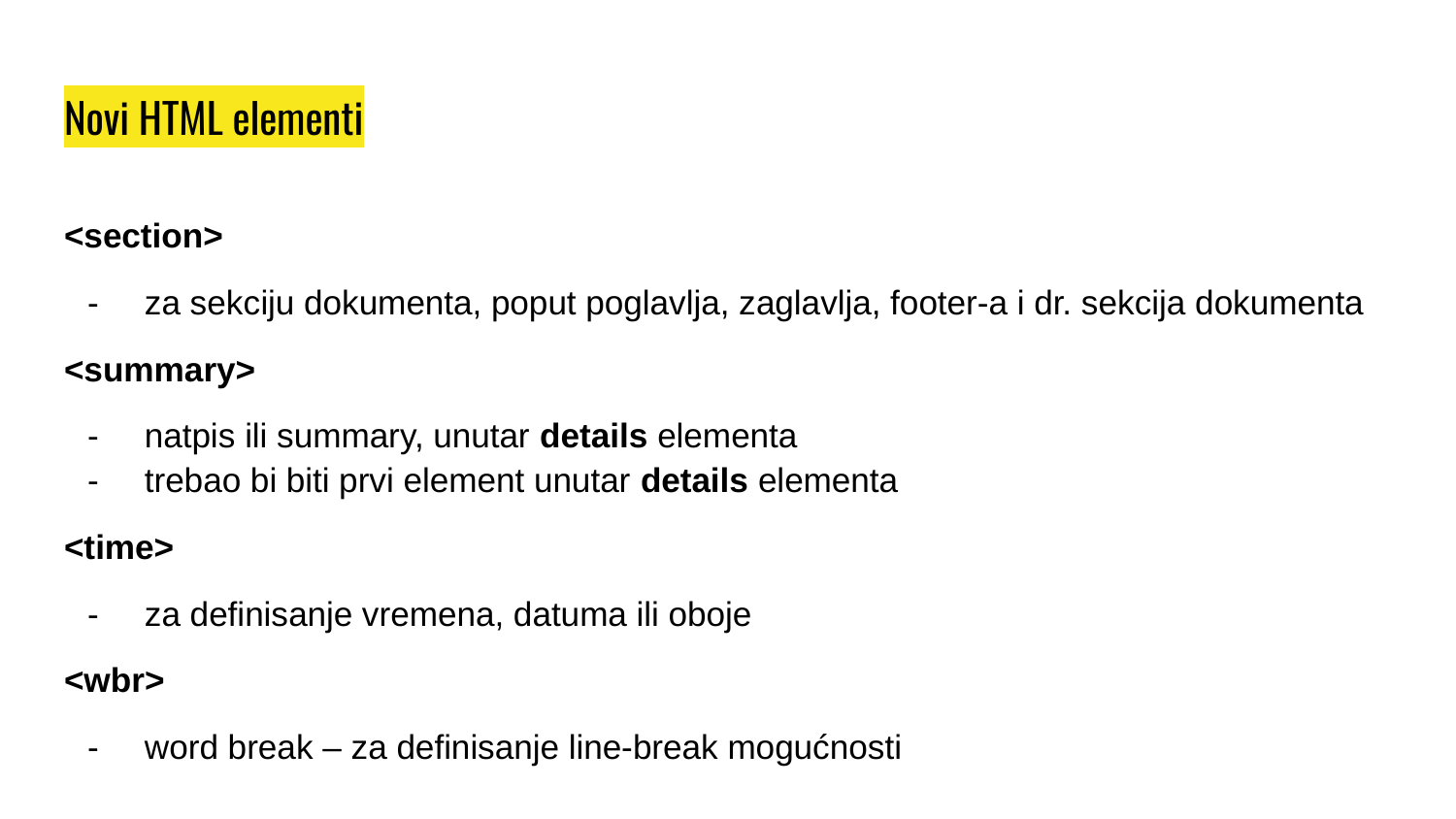

# Novi HTML elementi
<section>
za sekciju dokumenta, poput poglavlja, zaglavlja, footer-a i dr. sekcija dokumenta
<summary>
natpis ili summary, unutar details elementa
trebao bi biti prvi element unutar details elementa
<time>
za definisanje vremena, datuma ili oboje
<wbr>
word break – za definisanje line-break mogućnosti